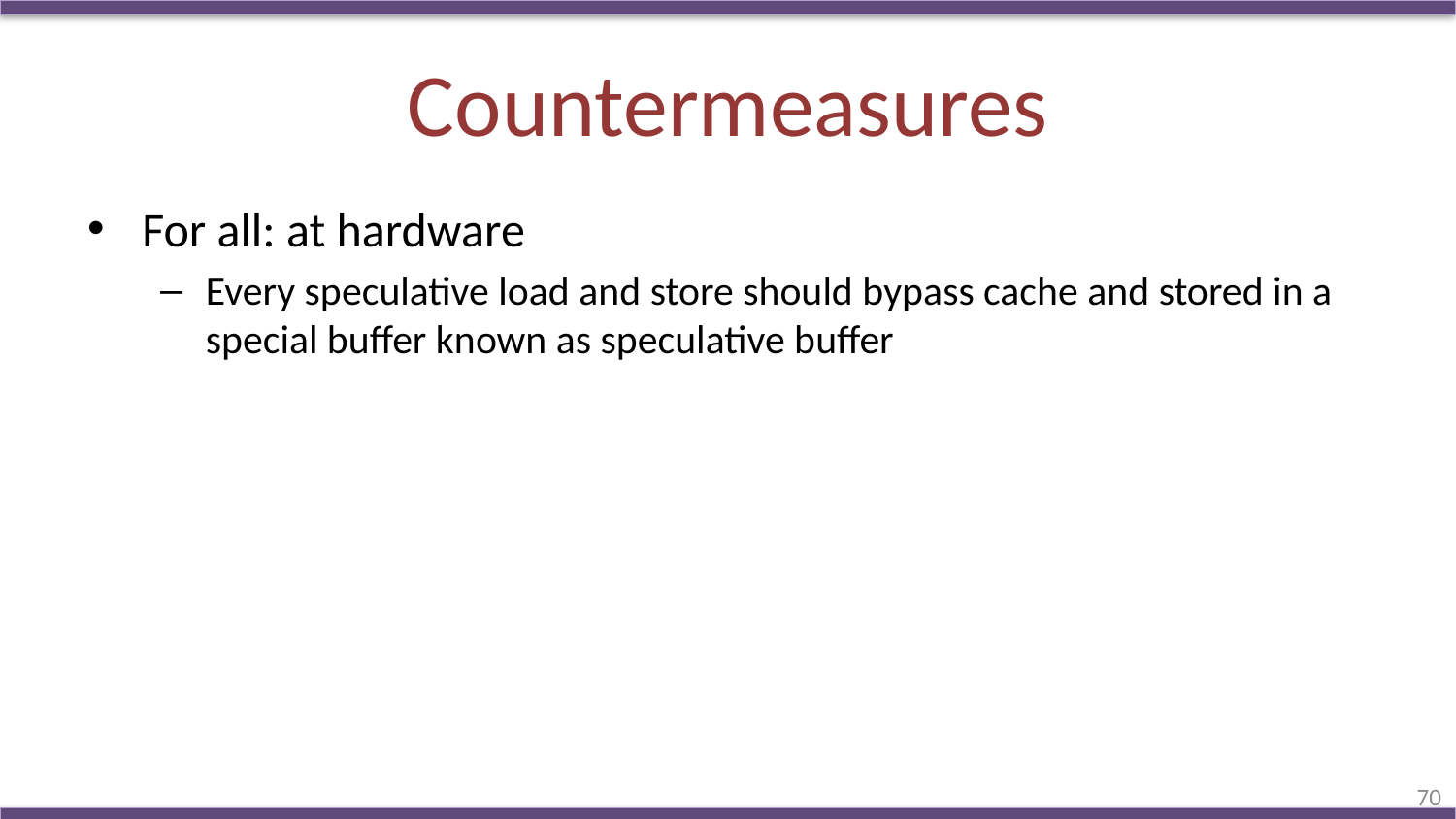

# Countermeasures
For all: at hardware
Every speculative load and store should bypass cache and stored in a special buffer known as speculative buffer
70